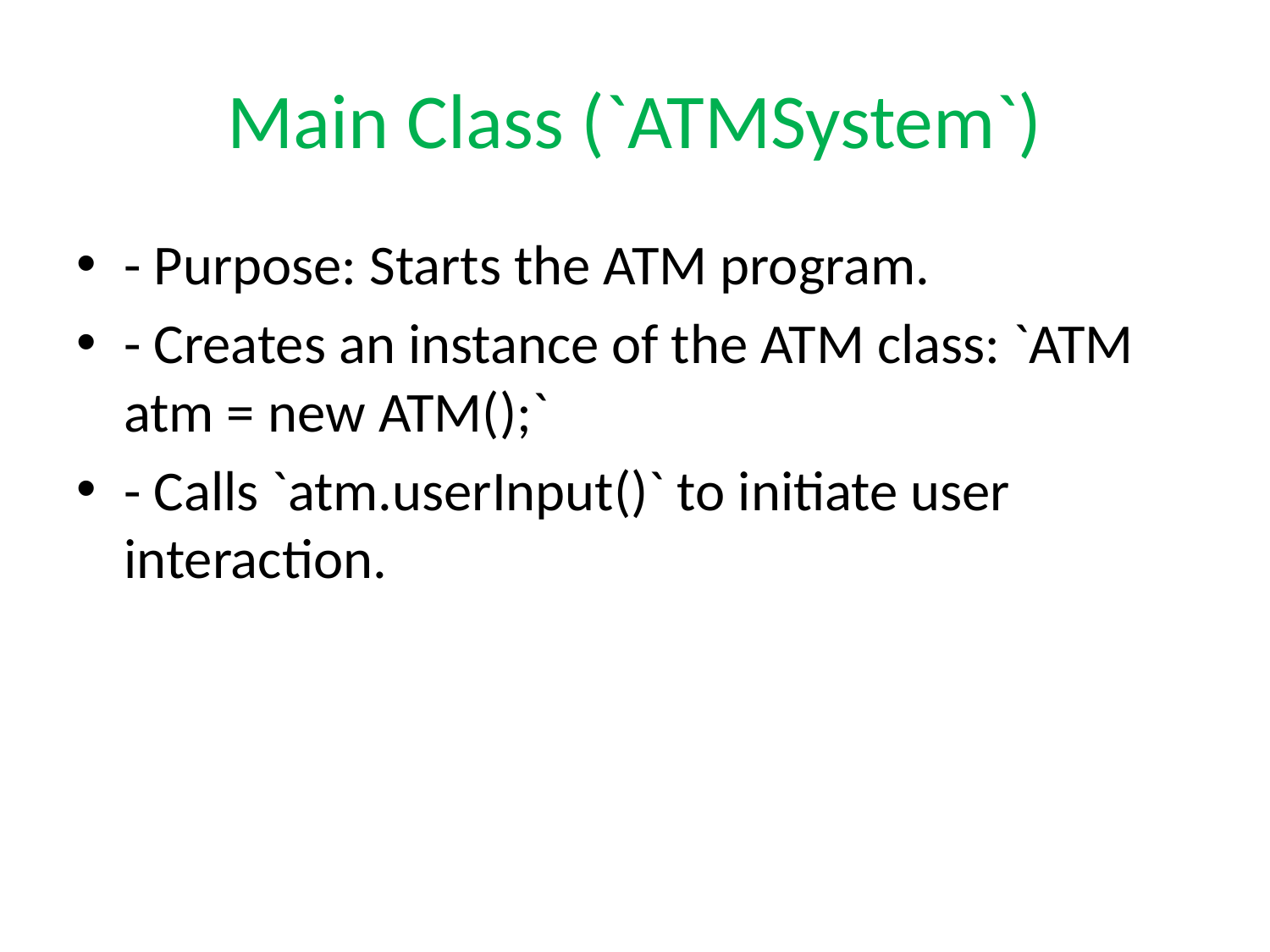

# Main Class (`ATMSystem`)
- Purpose: Starts the ATM program.
- Creates an instance of the ATM class: `ATM atm = new ATM();`
- Calls `atm.userInput()` to initiate user interaction.